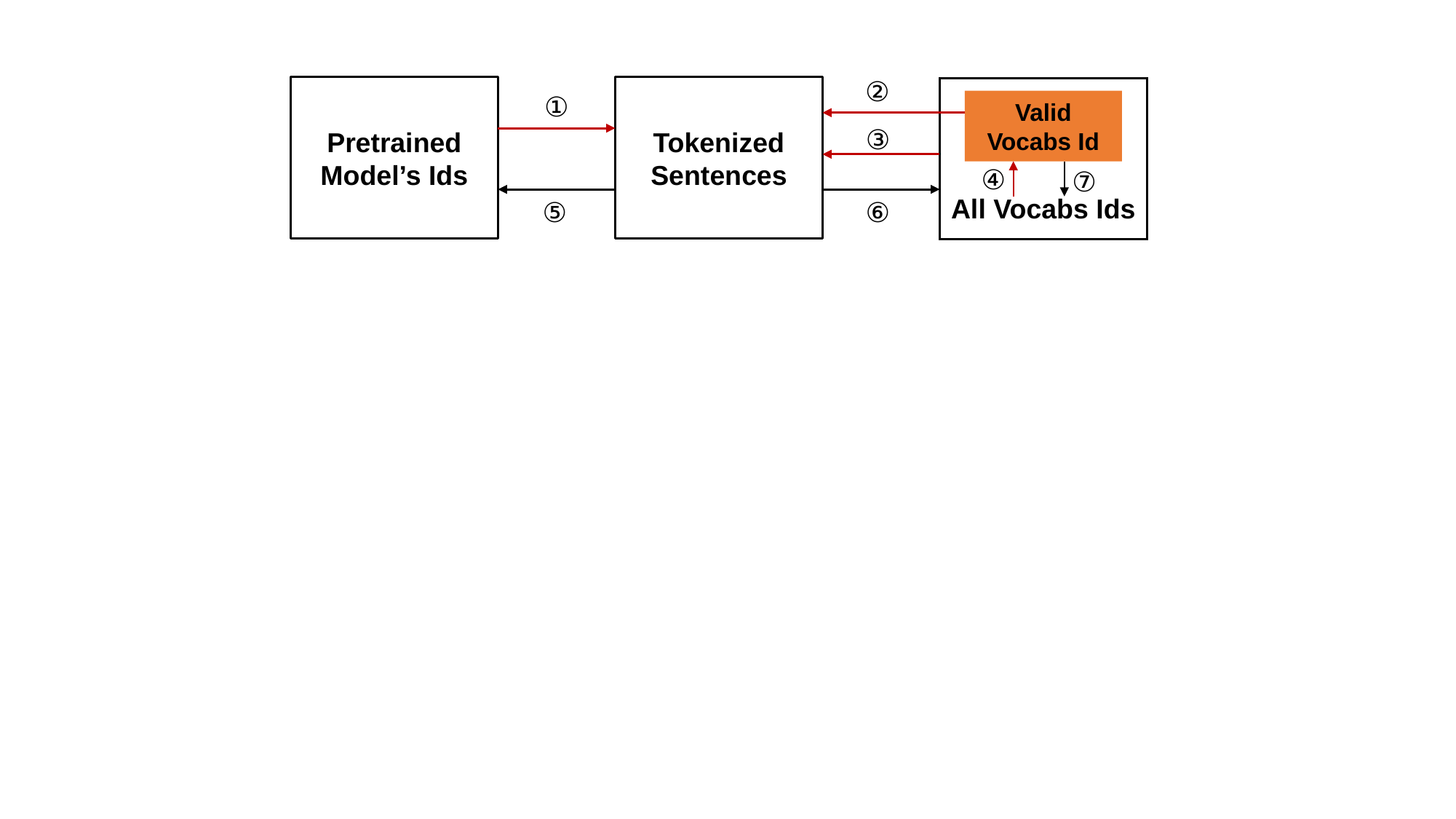

②
Pretrained Model’s Ids
Tokenized Sentences

All Vocabs Ids

①
Valid Vocabs Id
③
④
⑦
⑤
⑥